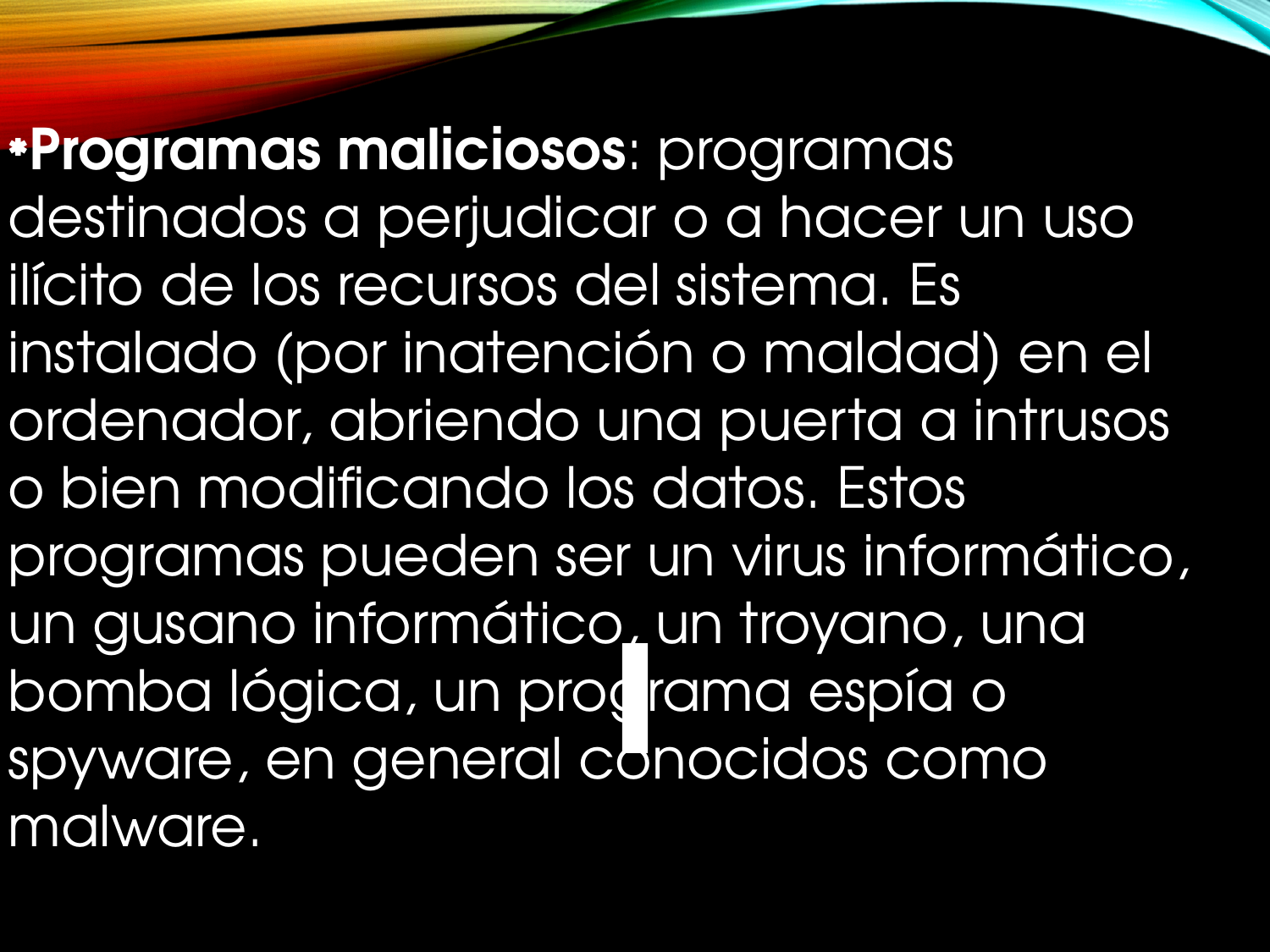

*Programas maliciosos: programas destinados a perjudicar o a hacer un uso ilícito de los recursos del sistema. Es instalado (por inatención o maldad) en el ordenador, abriendo una puerta a intrusos o bien modificando los datos. Estos programas pueden ser un virus informático, un gusano informático, un troyano, una bomba lógica, un programa espía o spyware, en general conocidos como malware.